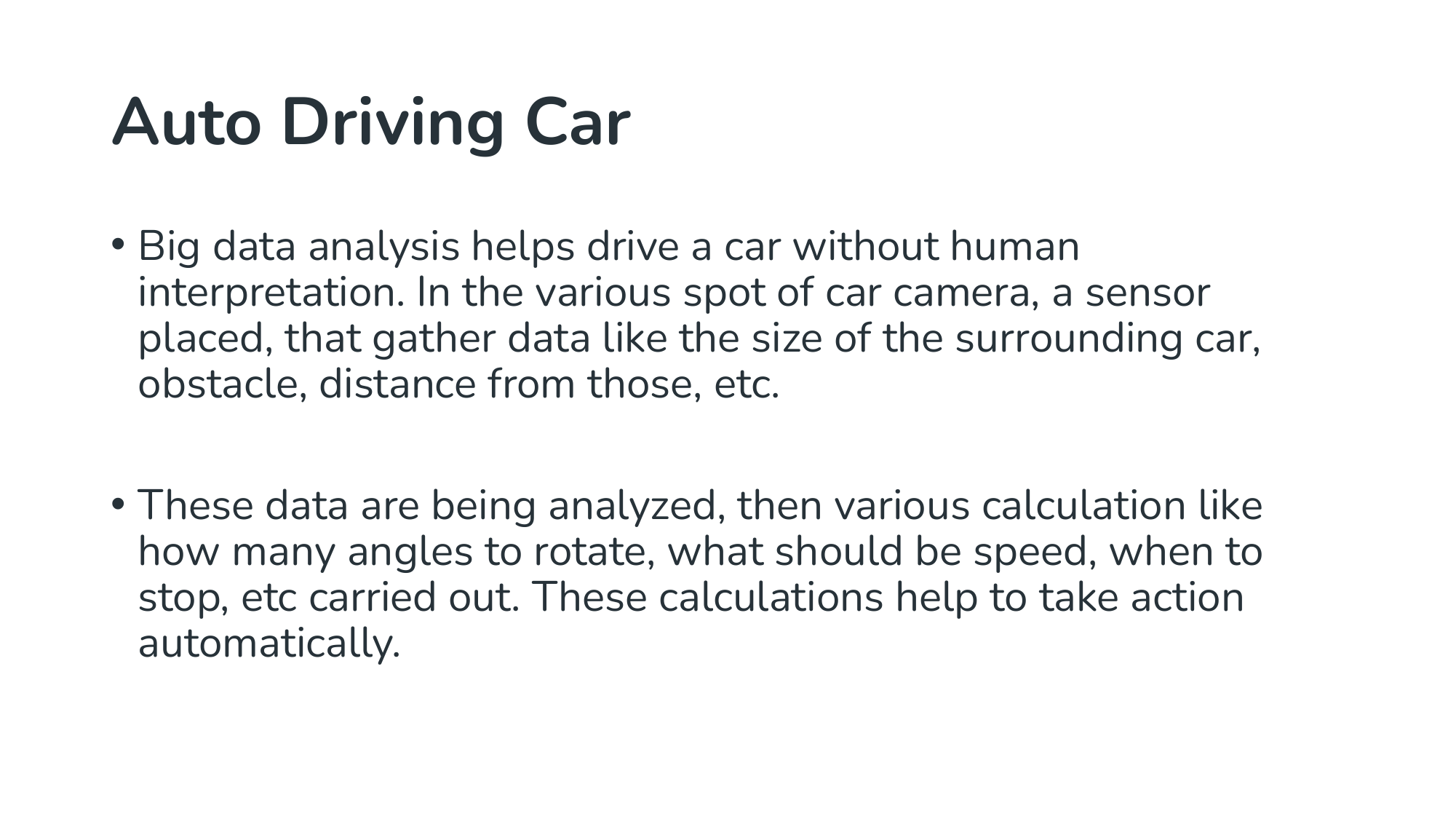

# Auto Driving Car
Big data analysis helps drive a car without human interpretation. In the various spot of car camera, a sensor placed, that gather data like the size of the surrounding car, obstacle, distance from those, etc.

These data are being analyzed, then various calculation like how many angles to rotate, what should be speed, when to stop, etc carried out. These calculations help to take action automatically.